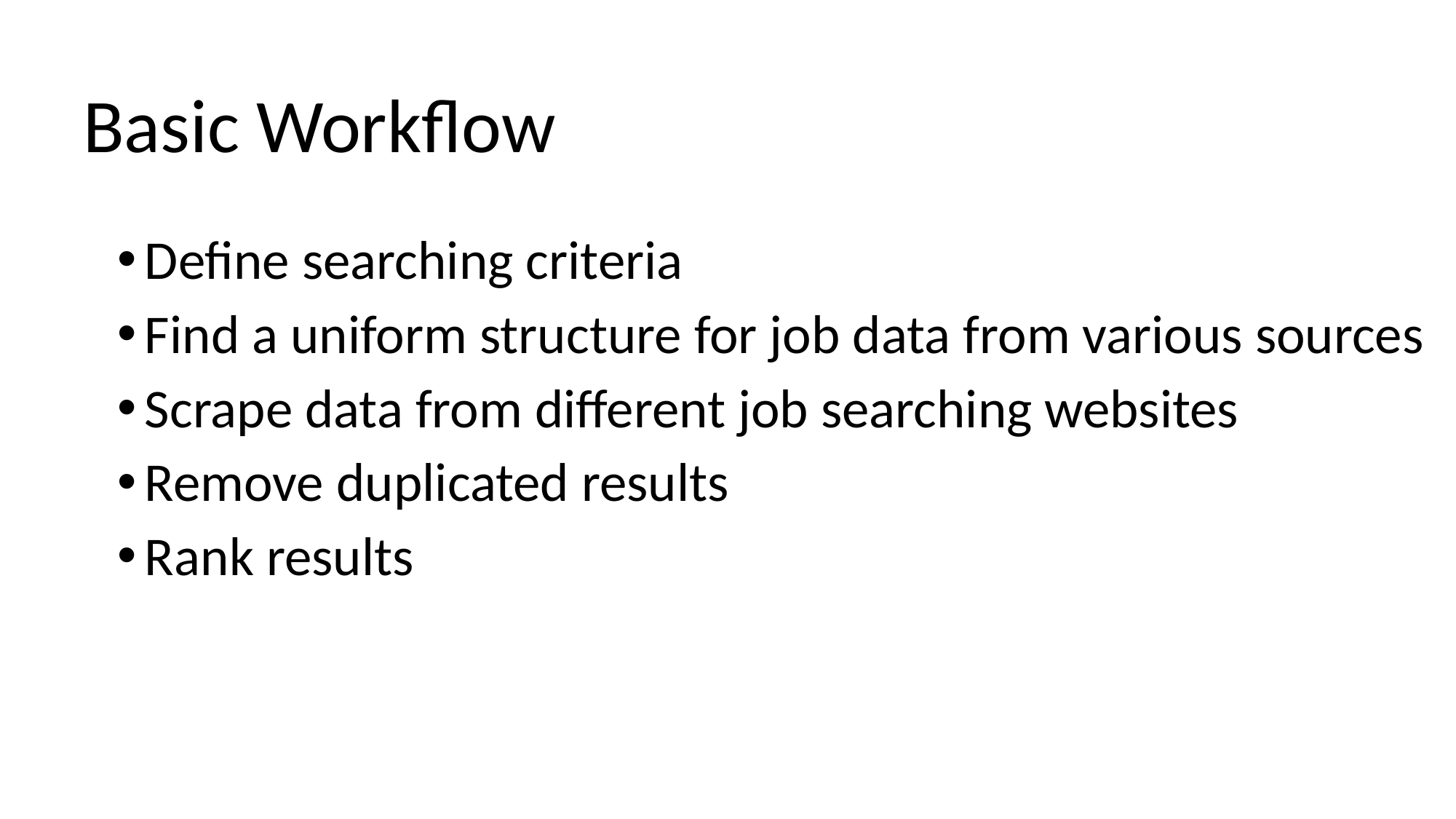

# Basic Workflow
Define searching criteria
Find a uniform structure for job data from various sources
Scrape data from different job searching websites
Remove duplicated results
Rank results